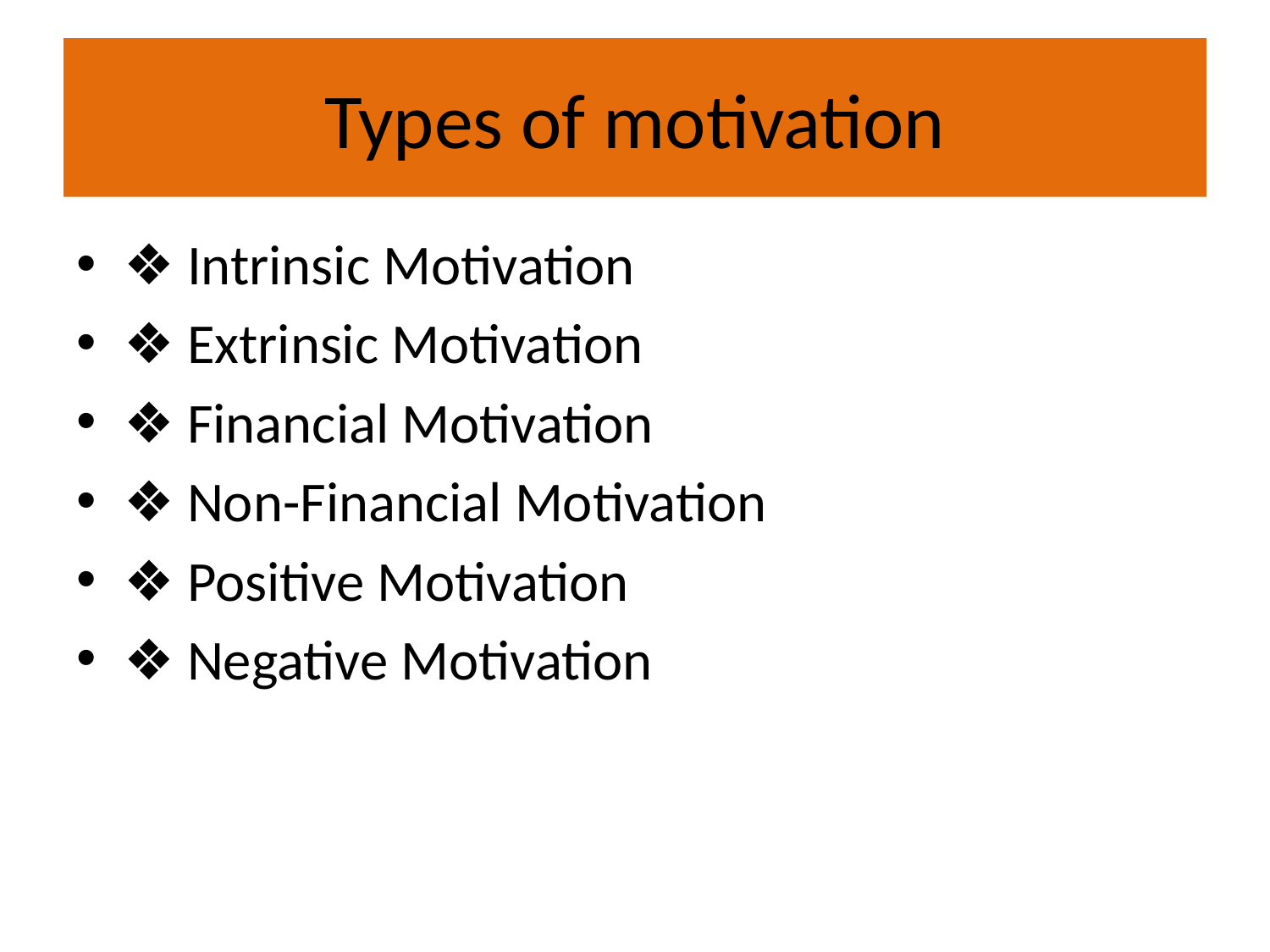

# Types of motivation
❖ Intrinsic Motivation
❖ Extrinsic Motivation
❖ Financial Motivation
❖ Non-Financial Motivation
❖ Positive Motivation
❖ Negative Motivation